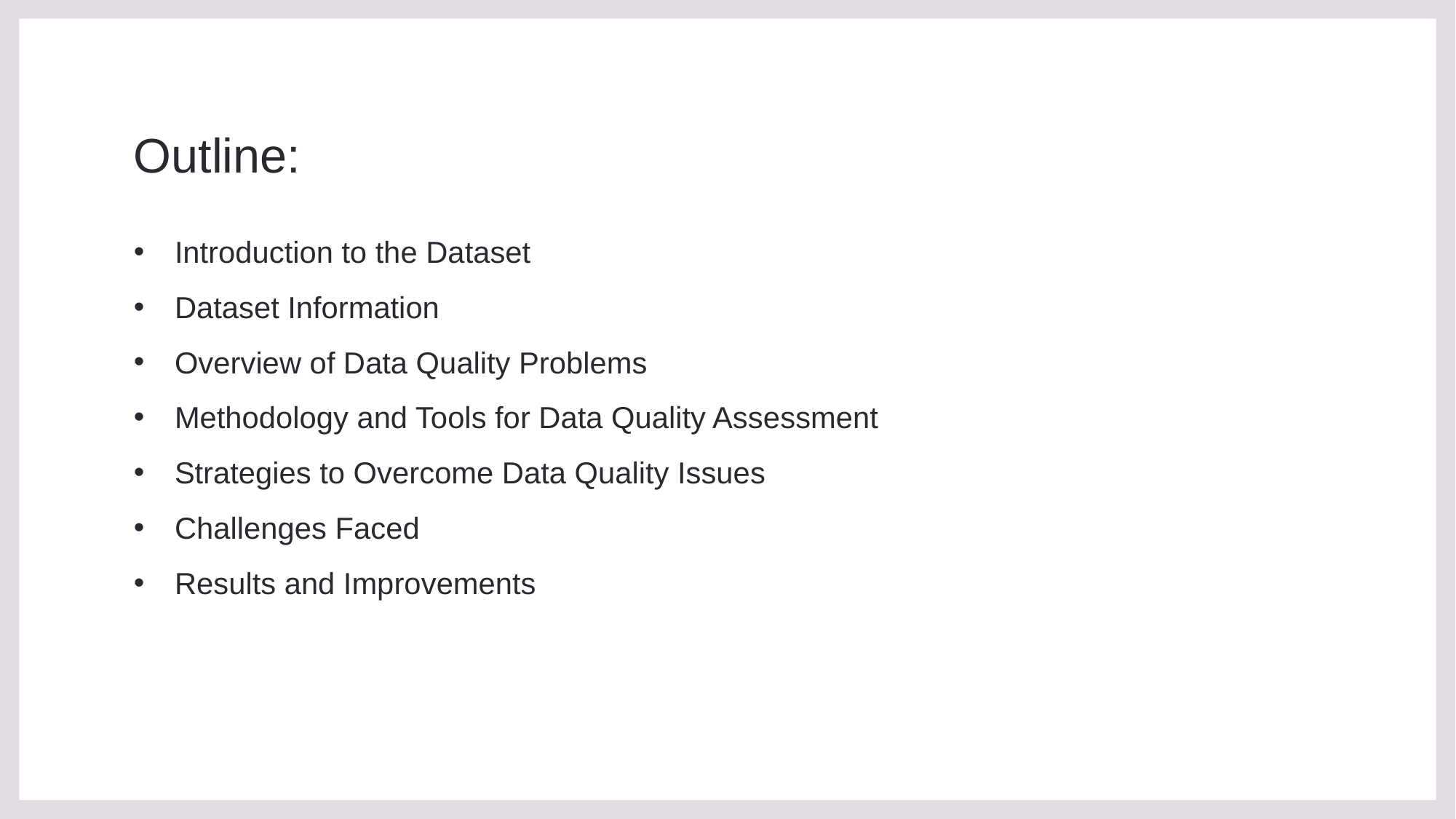

# Outline:
Introduction to the Dataset
Dataset Information
Overview of Data Quality Problems
Methodology and Tools for Data Quality Assessment
Strategies to Overcome Data Quality Issues
Challenges Faced
Results and Improvements